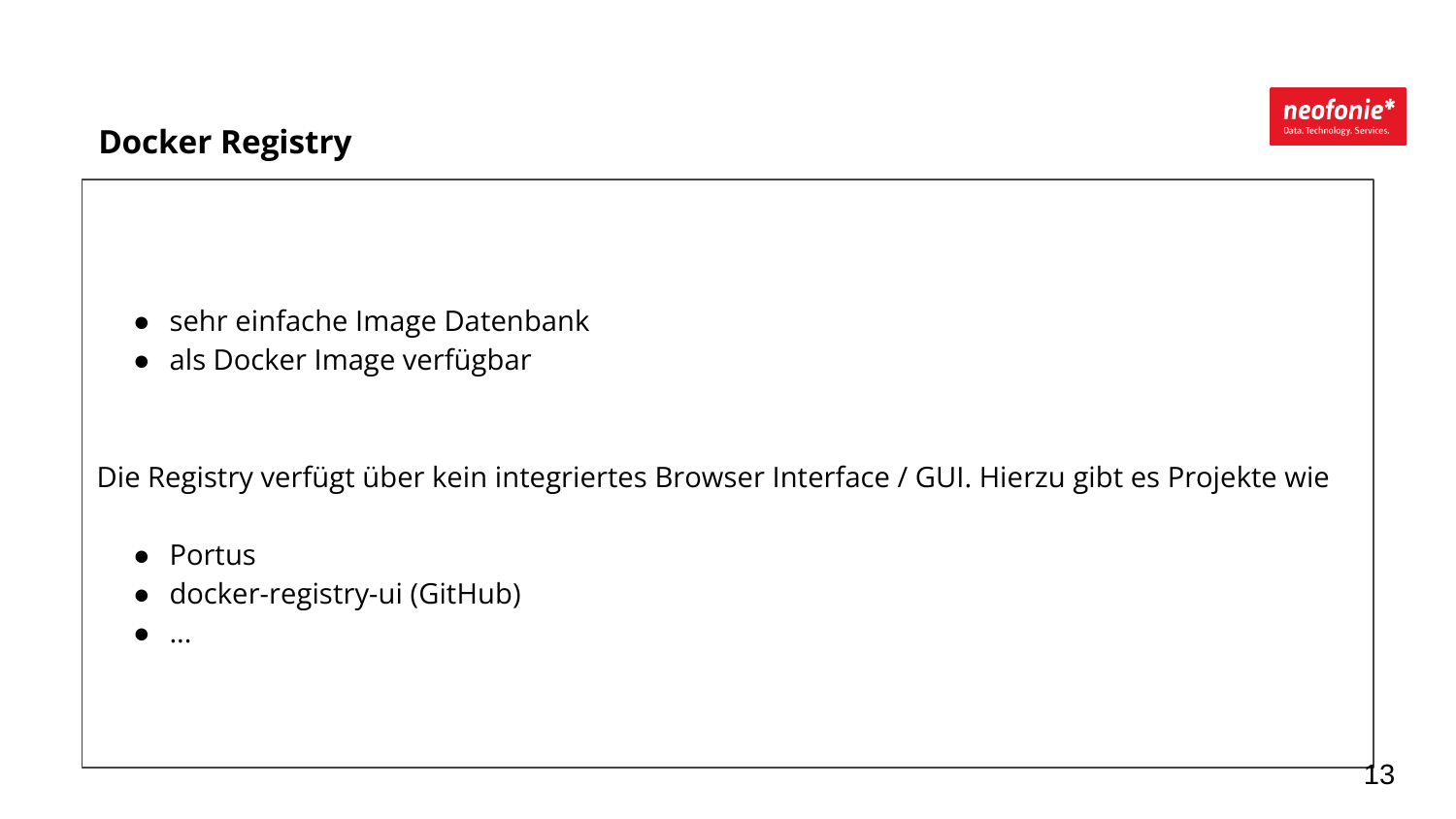

Docker Registry
sehr einfache Image Datenbank
als Docker Image verfügbar

Die Registry verfügt über kein integriertes Browser Interface / GUI. Hierzu gibt es Projekte wie

Portus
docker-registry-ui (GitHub)
...
13